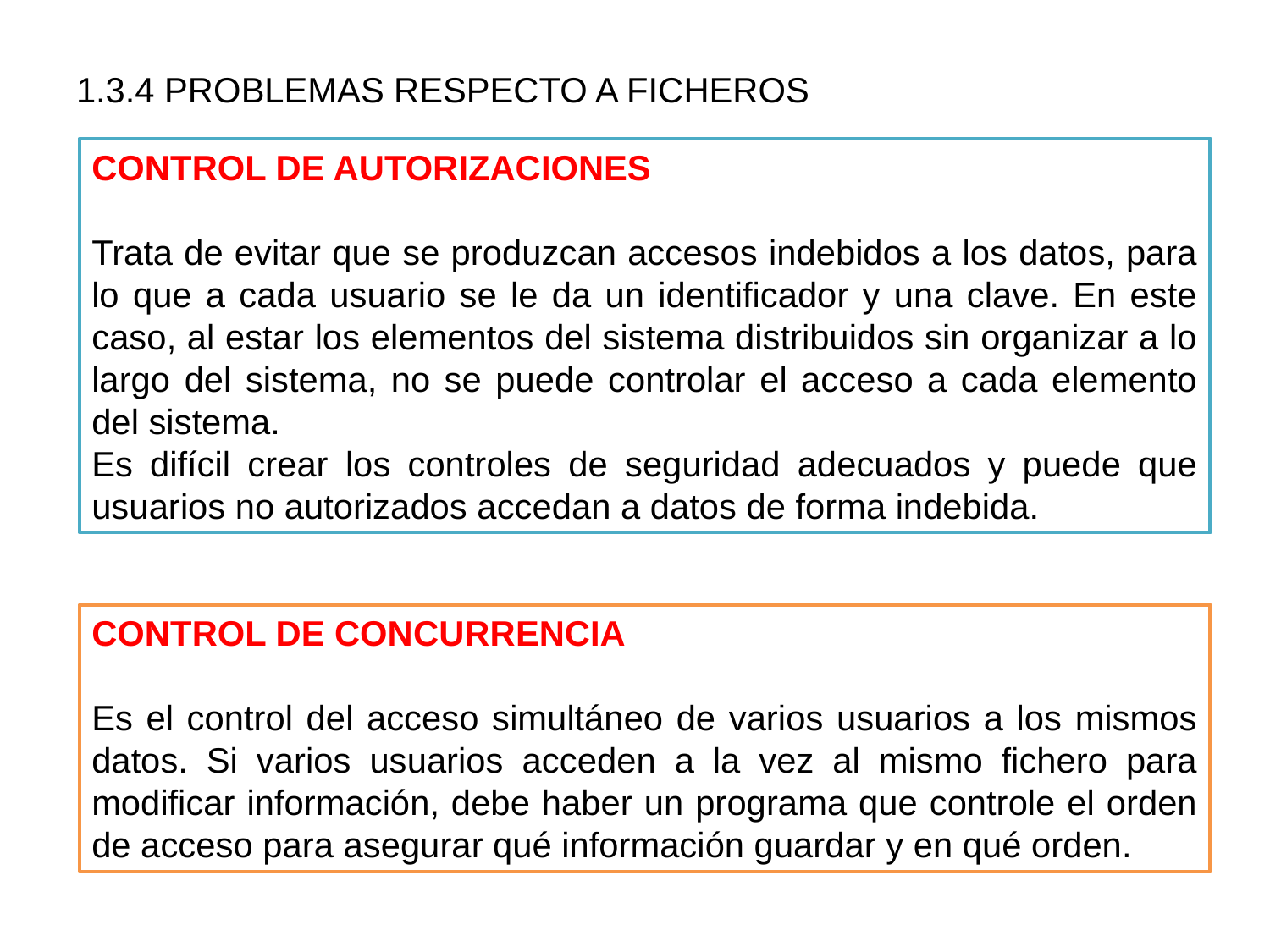

# 1.3.4 PROBLEMAS RESPECTO A FICHEROS
CONTROL DE AUTORIZACIONES

Trata de evitar que se produzcan accesos indebidos a los datos, para lo que a cada usuario se le da un identificador y una clave. En este caso, al estar los elementos del sistema distribuidos sin organizar a lo largo del sistema, no se puede controlar el acceso a cada elemento del sistema.
Es difícil crear los controles de seguridad adecuados y puede que usuarios no autorizados accedan a datos de forma indebida.
CONTROL DE CONCURRENCIA

Es el control del acceso simultáneo de varios usuarios a los mismos datos. Si varios usuarios acceden a la vez al mismo fichero para modificar información, debe haber un programa que controle el orden de acceso para asegurar qué información guardar y en qué orden.